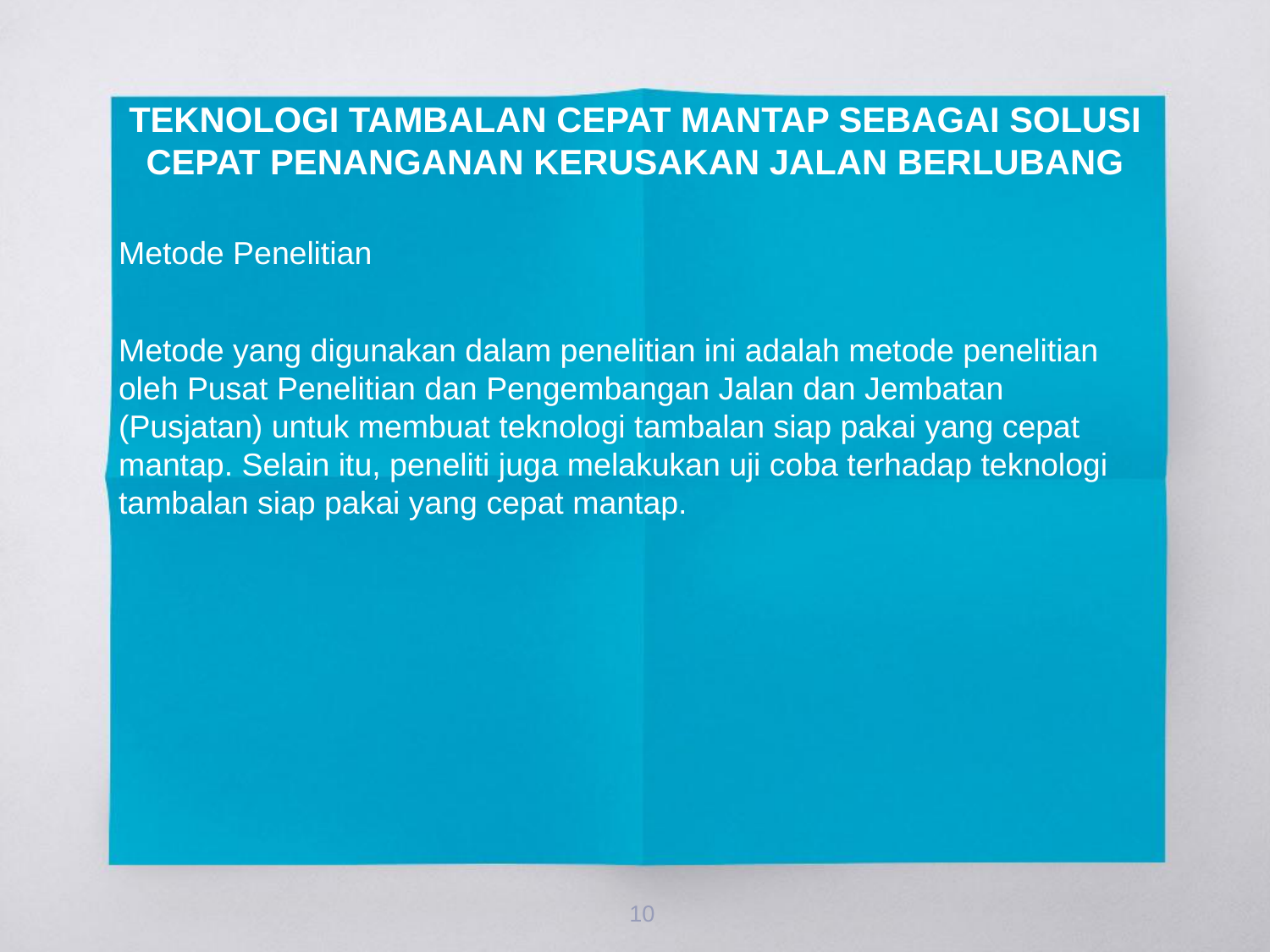

TEKNOLOGI TAMBALAN CEPAT MANTAP SEBAGAI SOLUSI CEPAT PENANGANAN KERUSAKAN JALAN BERLUBANG

Metode Penelitian

Metode yang digunakan dalam penelitian ini adalah metode penelitian oleh Pusat Penelitian dan Pengembangan Jalan dan Jembatan (Pusjatan) untuk membuat teknologi tambalan siap pakai yang cepat mantap. Selain itu, peneliti juga melakukan uji coba terhadap teknologi tambalan siap pakai yang cepat mantap.
10